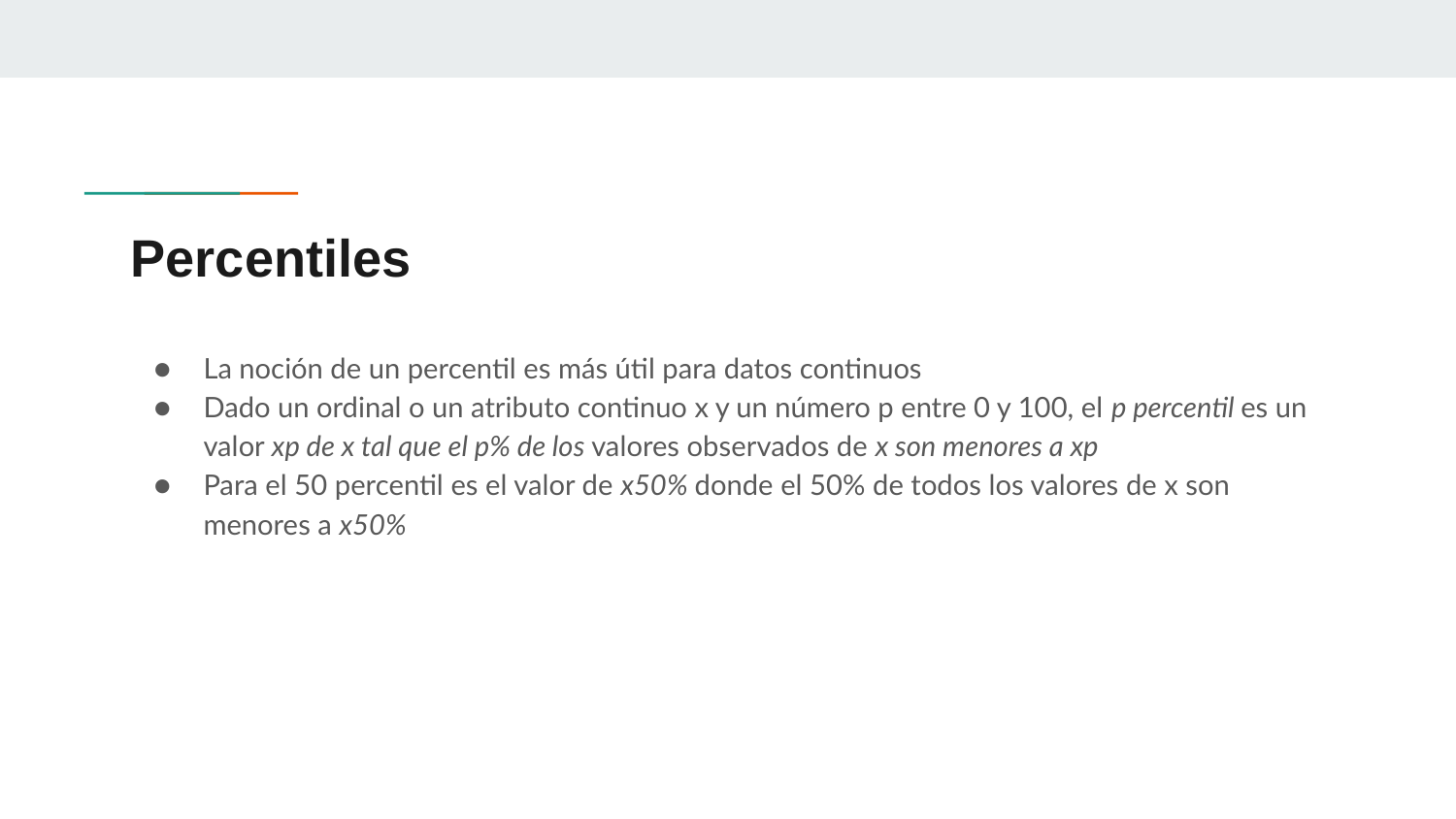

# Percentiles
La noción de un percentil es más útil para datos continuos
Dado un ordinal o un atributo continuo x y un número p entre 0 y 100, el p percentil es un valor xp de x tal que el p% de los valores observados de x son menores a xp
Para el 50 percentil es el valor de x50% donde el 50% de todos los valores de x son menores a x50%